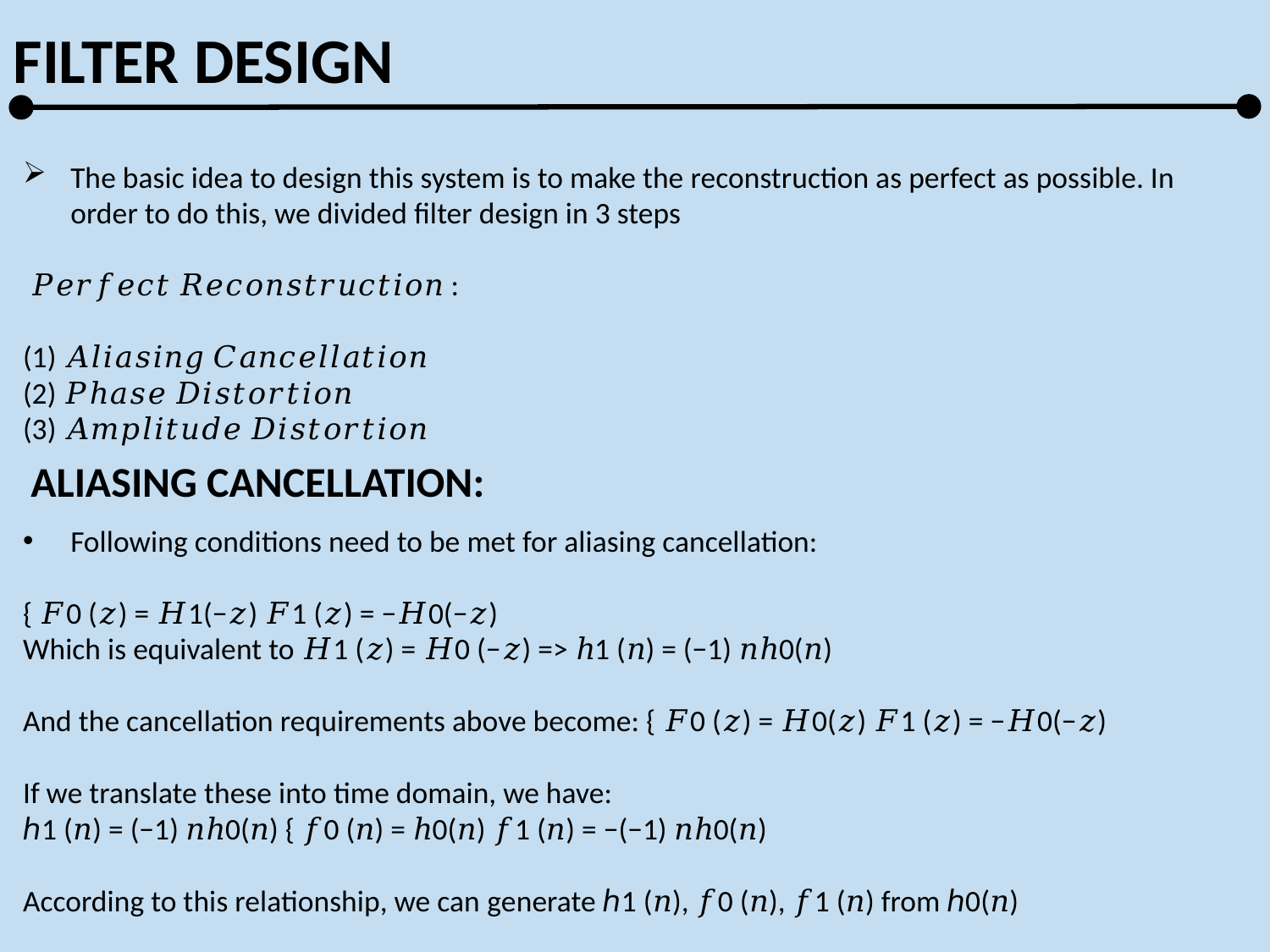

FILTER DESIGN

The basic idea to design this system is to make the reconstruction as perfect as possible. In order to do this, we divided filter design in 3 steps

 𝑃𝑒𝑟𝑓𝑒𝑐𝑡 𝑅𝑒𝑐𝑜𝑛𝑠𝑡𝑟𝑢𝑐𝑡𝑖𝑜𝑛 :

(1) 𝐴𝑙𝑖𝑎𝑠𝑖𝑛𝑔 𝐶𝑎𝑛𝑐𝑒𝑙𝑙𝑎𝑡𝑖𝑜𝑛
(2) 𝑃ℎ𝑎𝑠𝑒 𝐷𝑖𝑠𝑡𝑜𝑟𝑡𝑖𝑜𝑛
(3) 𝐴𝑚𝑝𝑙𝑖𝑡𝑢𝑑𝑒 𝐷𝑖𝑠𝑡𝑜𝑟𝑡𝑖𝑜𝑛

ALIASING CANCELLATION:

Following conditions need to be met for aliasing cancellation:

{ 𝐹0 (𝑧) = 𝐻1(−𝑧) 𝐹1 (𝑧) = −𝐻0(−𝑧)
Which is equivalent to 𝐻1 (𝑧) = 𝐻0 (−𝑧) => ℎ1 (𝑛) = (−1) 𝑛ℎ0(𝑛)

And the cancellation requirements above become: { 𝐹0 (𝑧) = 𝐻0(𝑧) 𝐹1 (𝑧) = −𝐻0(−𝑧)

If we translate these into time domain, we have:
ℎ1 (𝑛) = (−1) 𝑛ℎ0(𝑛) { 𝑓0 (𝑛) = ℎ0(𝑛) 𝑓1 (𝑛) = −(−1) 𝑛ℎ0(𝑛)

According to this relationship, we can generate ℎ1 (𝑛), 𝑓0 (𝑛), 𝑓1 (𝑛) from ℎ0(𝑛)